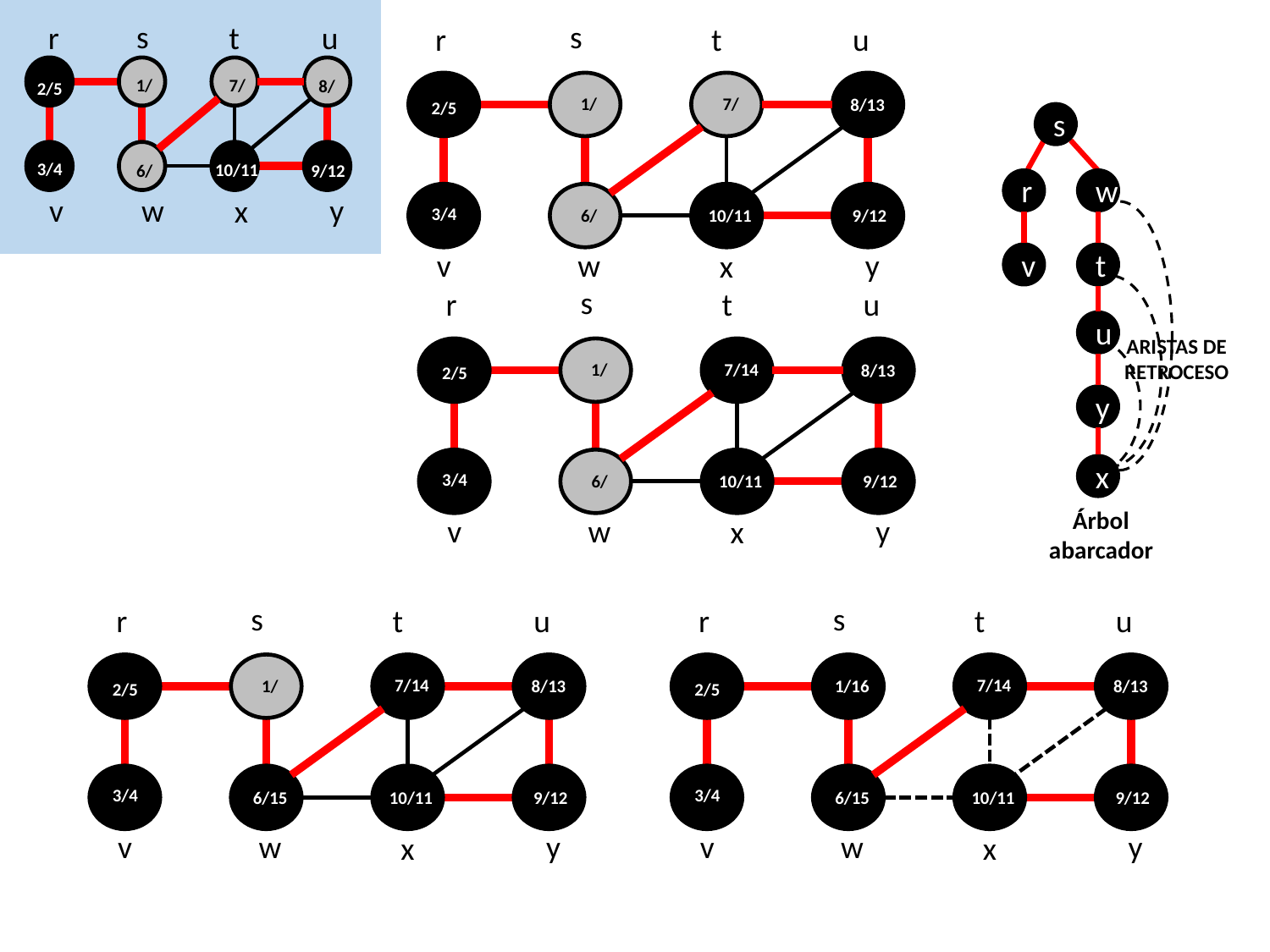

s
r
t
u

y
v
w
x
1/
2/5
3/4
6/
7/
8/
9/12
10/11
s
r
t
u

y
v
w
x
1/
2/5
3/4
6/
7/
8/13
9/12
10/11
s
r
w

v
t

u

y
x
ARISTAS DE RETROCESO
Árbol abarcador
s
r
t
u

y
v
w
x
1/
2/5
3/4
6/
7/14
8/13
9/12
10/11
s
r
t
u

y
v
w
x
1/
2/5
3/4
6/15
7/14
8/13
9/12
10/11
s
r
t
u

y
v
w
x
1/16
2/5
3/4
6/15
7/14
8/13
9/12
10/11